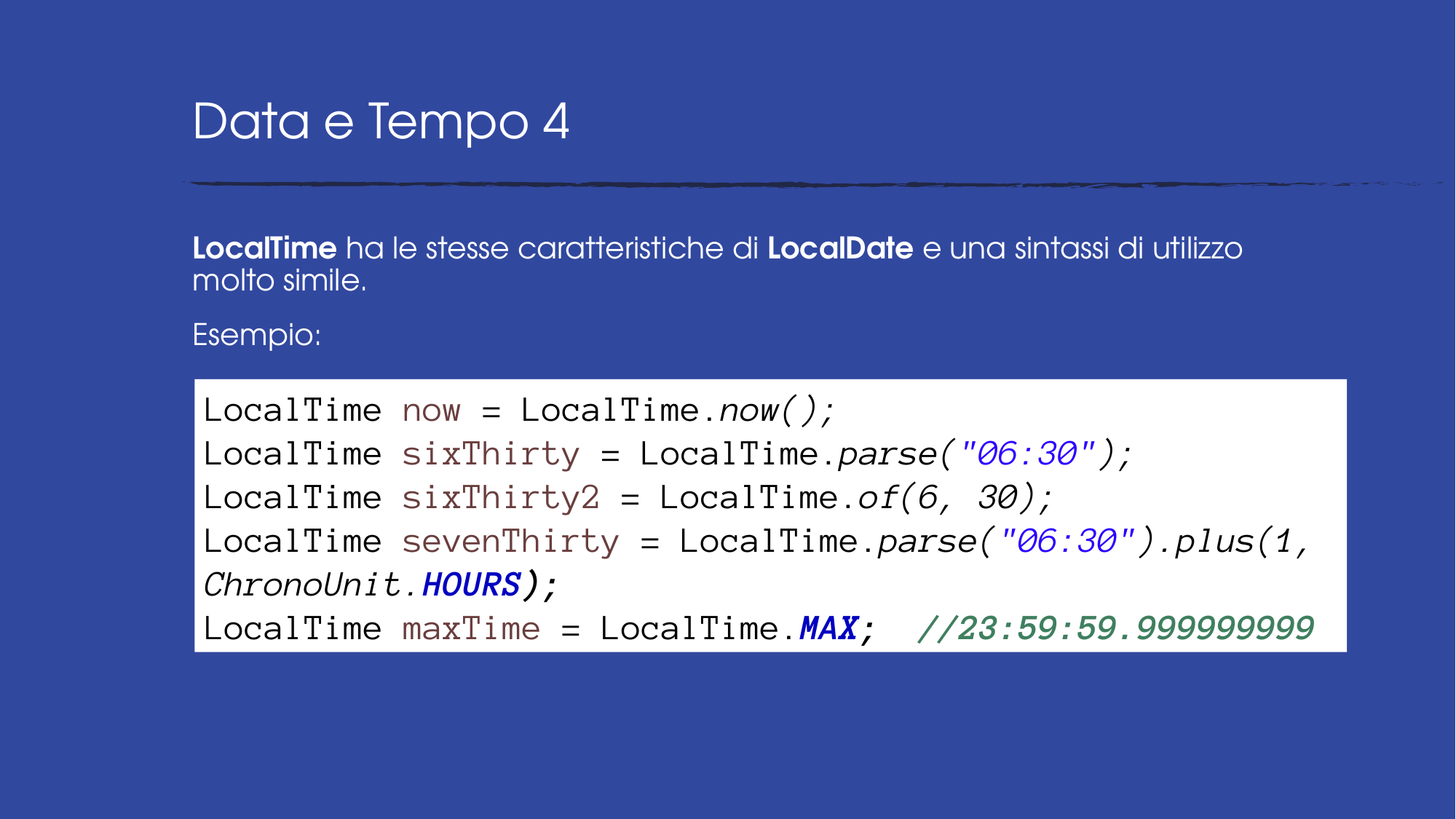

# Data e Tempo 4
LocalTime ha le stesse caratteristiche di LocalDate e una sintassi di utilizzo molto simile.
Esempio:

LocalTime now = LocalTime.now();
LocalTime sixThirty = LocalTime.parse("06:30");
LocalTime sixThirty2 = LocalTime.of(6, 30);
LocalTime sevenThirty = LocalTime.parse("06:30").plus(1, ChronoUnit.HOURS);
LocalTime maxTime = LocalTime.MAX;  //23:59:59.999999999